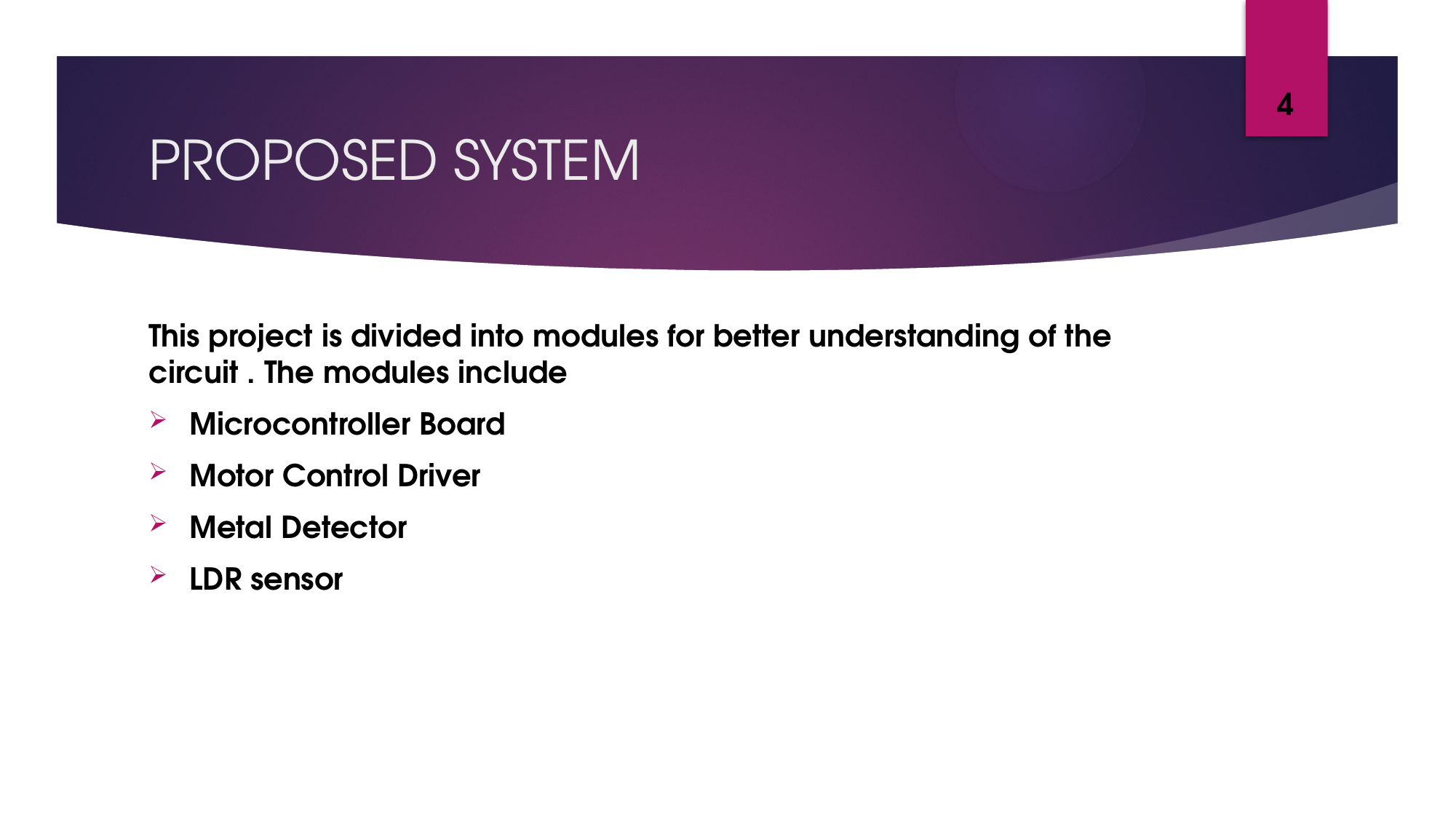

4
# PROPOSED SYSTEM
This project is divided into modules for better understanding of the circuit . The modules include
Microcontroller Board
Motor Control Driver
Metal Detector
LDR sensor